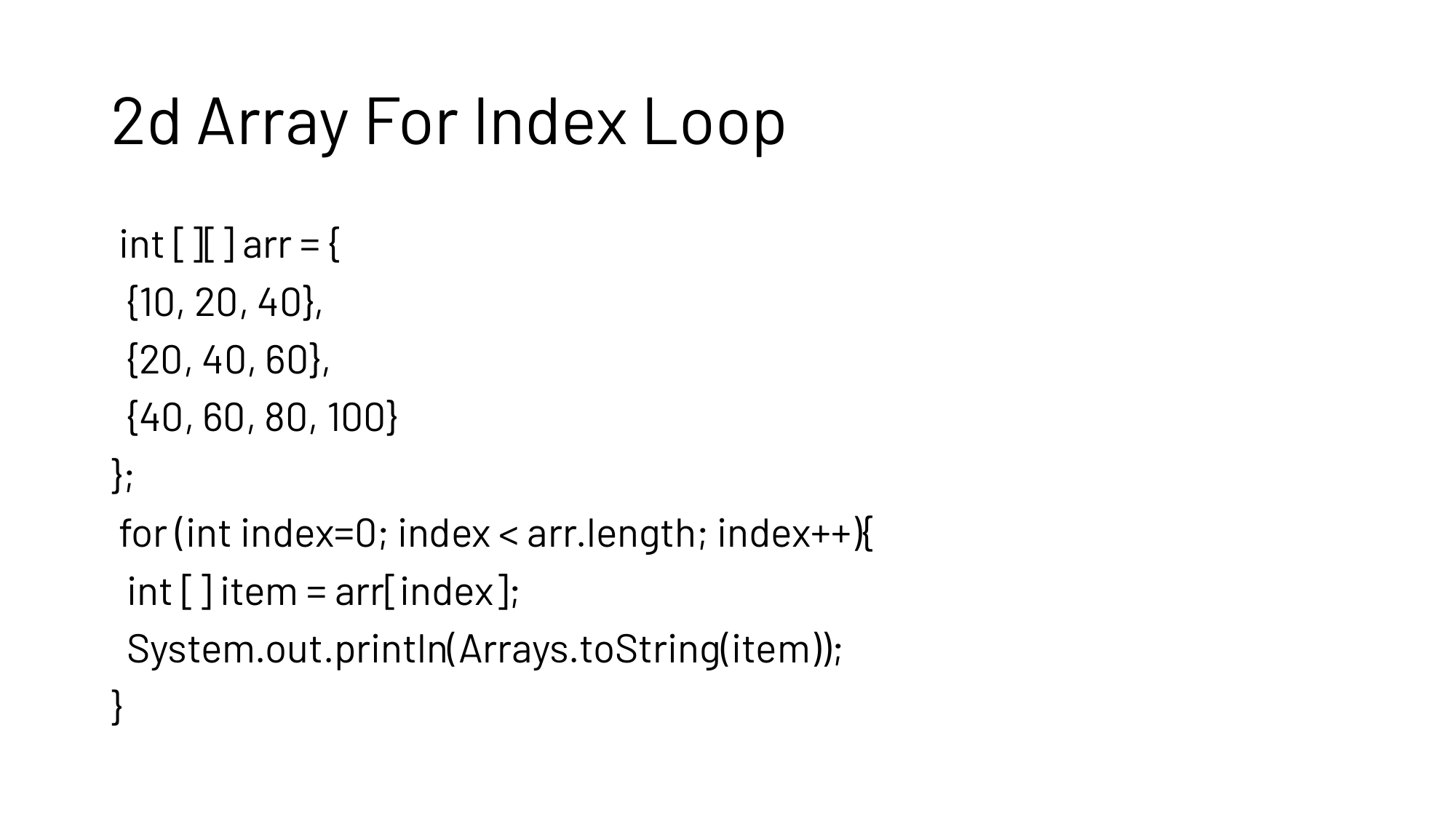

# 2d Array For Index Loop
 int [][] arr = {
  {10, 20, 40},
  {20, 40, 60},
  {40, 60, 80, 100}
};
 for (int index=0; index < arr.length; index++){
  int [] item = arr[index];
  System.out.println(Arrays.toString(item));
}